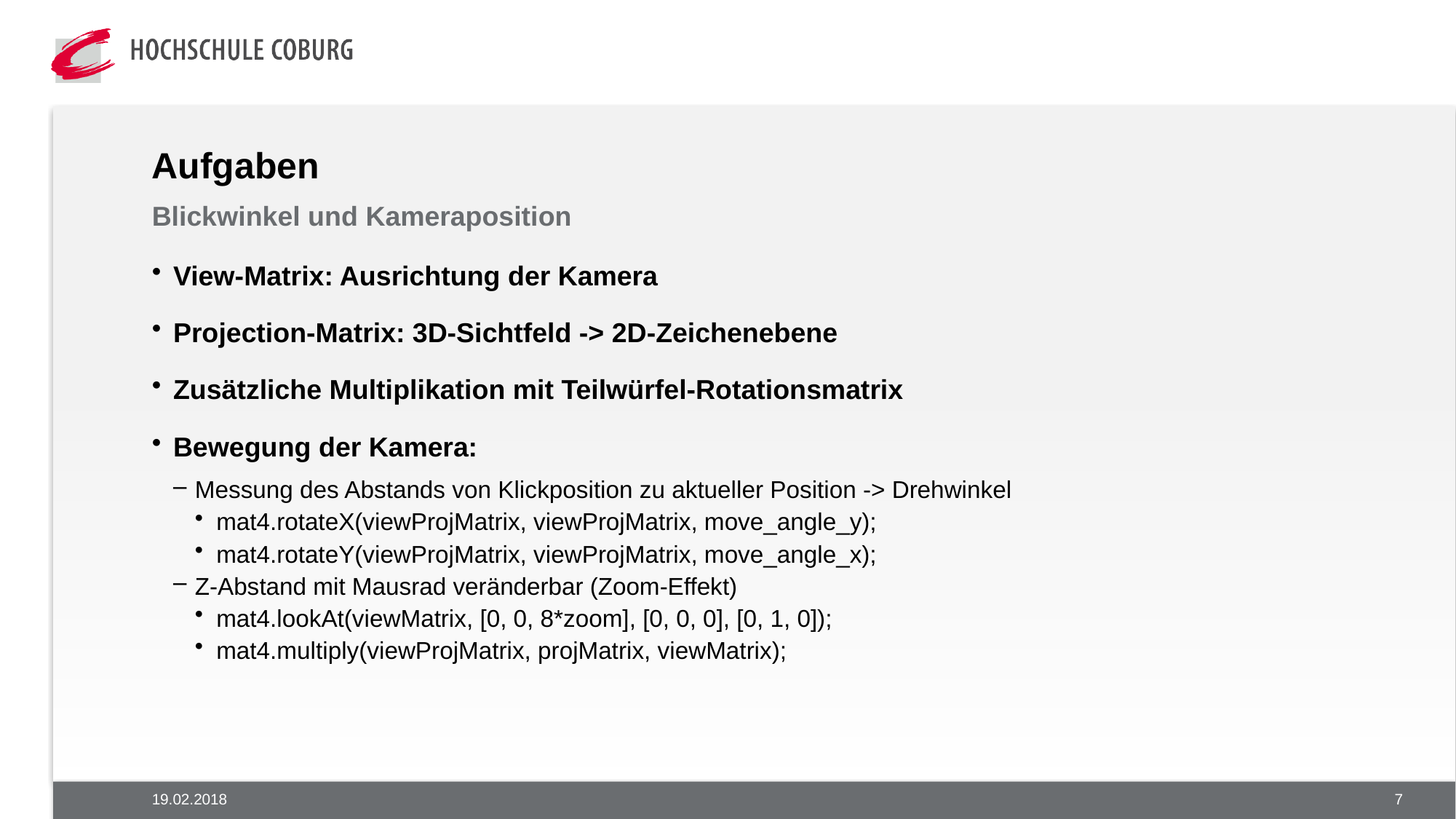

# Aufgaben
Blickwinkel und Kameraposition
View-Matrix: Ausrichtung der Kamera
Projection-Matrix: 3D-Sichtfeld -> 2D-Zeichenebene
Zusätzliche Multiplikation mit Teilwürfel-Rotationsmatrix
Bewegung der Kamera:
Messung des Abstands von Klickposition zu aktueller Position -> Drehwinkel
mat4.rotateX(viewProjMatrix, viewProjMatrix, move_angle_y);
mat4.rotateY(viewProjMatrix, viewProjMatrix, move_angle_x);
Z-Abstand mit Mausrad veränderbar (Zoom-Effekt)
mat4.lookAt(viewMatrix, [0, 0, 8*zoom], [0, 0, 0], [0, 1, 0]);
mat4.multiply(viewProjMatrix, projMatrix, viewMatrix);

19.02.2018

7